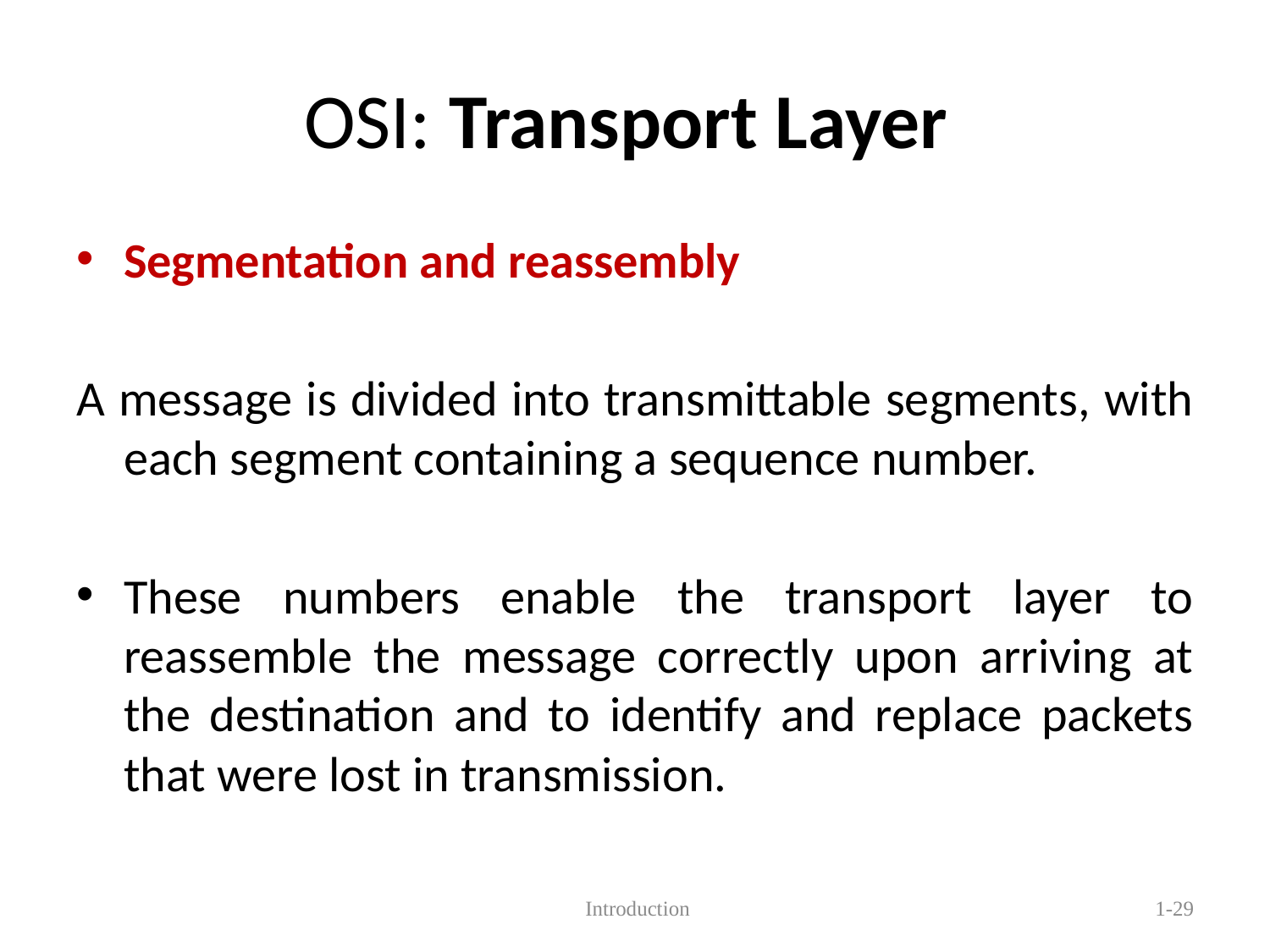

# OSI: Transport Layer
Segmentation and reassembly

A message is divided into transmittable segments, with each segment containing a sequence number.

These numbers enable the transport layer to reassemble the message correctly upon arriving at the destination and to identify and replace packets that were lost in transmission.

 Introduction
1-29